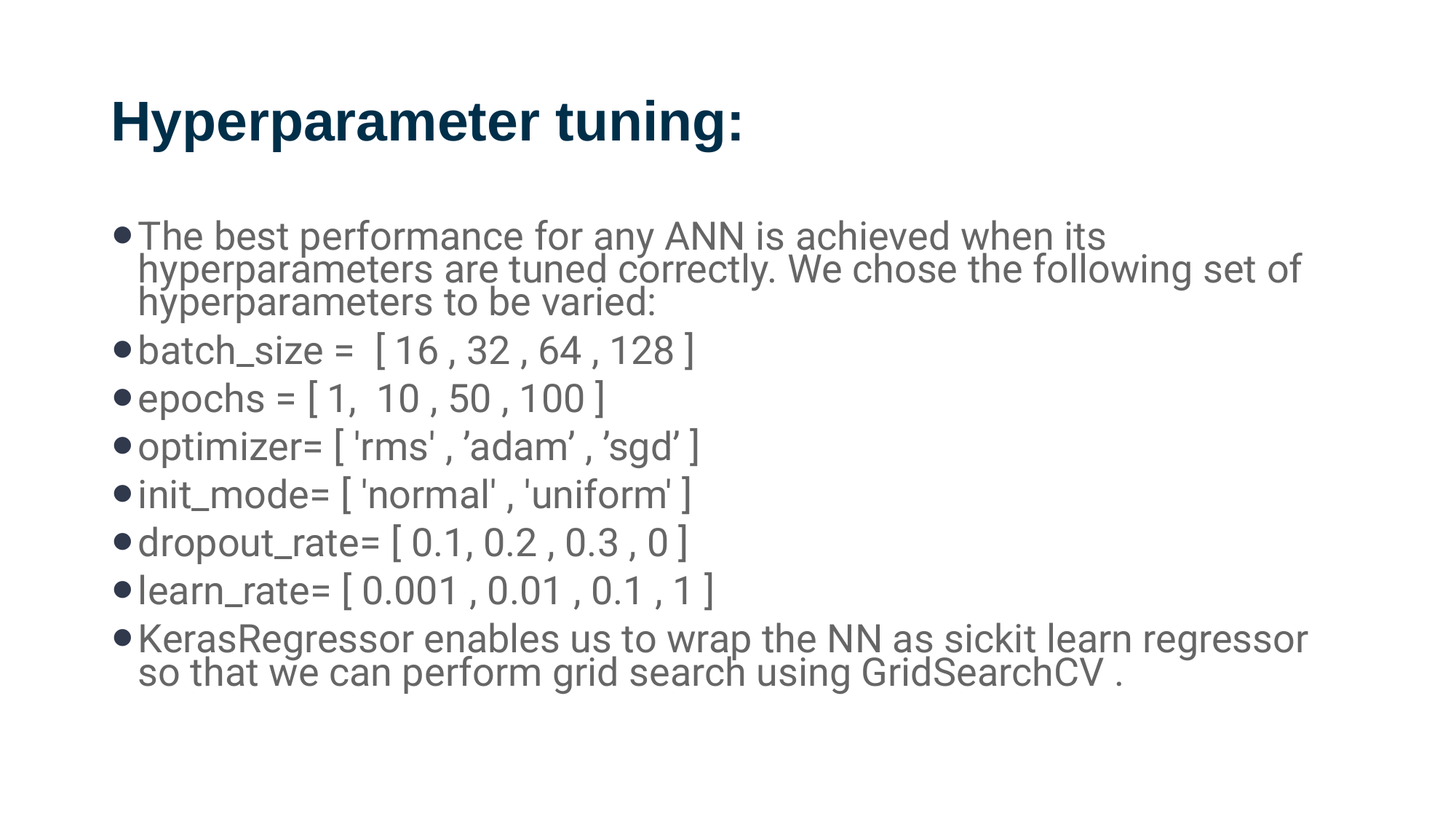

# Hyperparameter tuning:
The best performance for any ANN is achieved when its hyperparameters are tuned correctly. We chose the following set of hyperparameters to be varied:
batch_size =  [ 16 , 32 , 64 , 128 ]
epochs = [ 1,  10 , 50 , 100 ]
optimizer= [ 'rms' , ’adam’ , ’sgd’ ]
init_mode= [ 'normal' , 'uniform' ]
dropout_rate= [ 0.1, 0.2 , 0.3 , 0 ]
learn_rate= [ 0.001 , 0.01 , 0.1 , 1 ]
KerasRegressor enables us to wrap the NN as sickit learn regressor so that we can perform grid search using GridSearchCV .